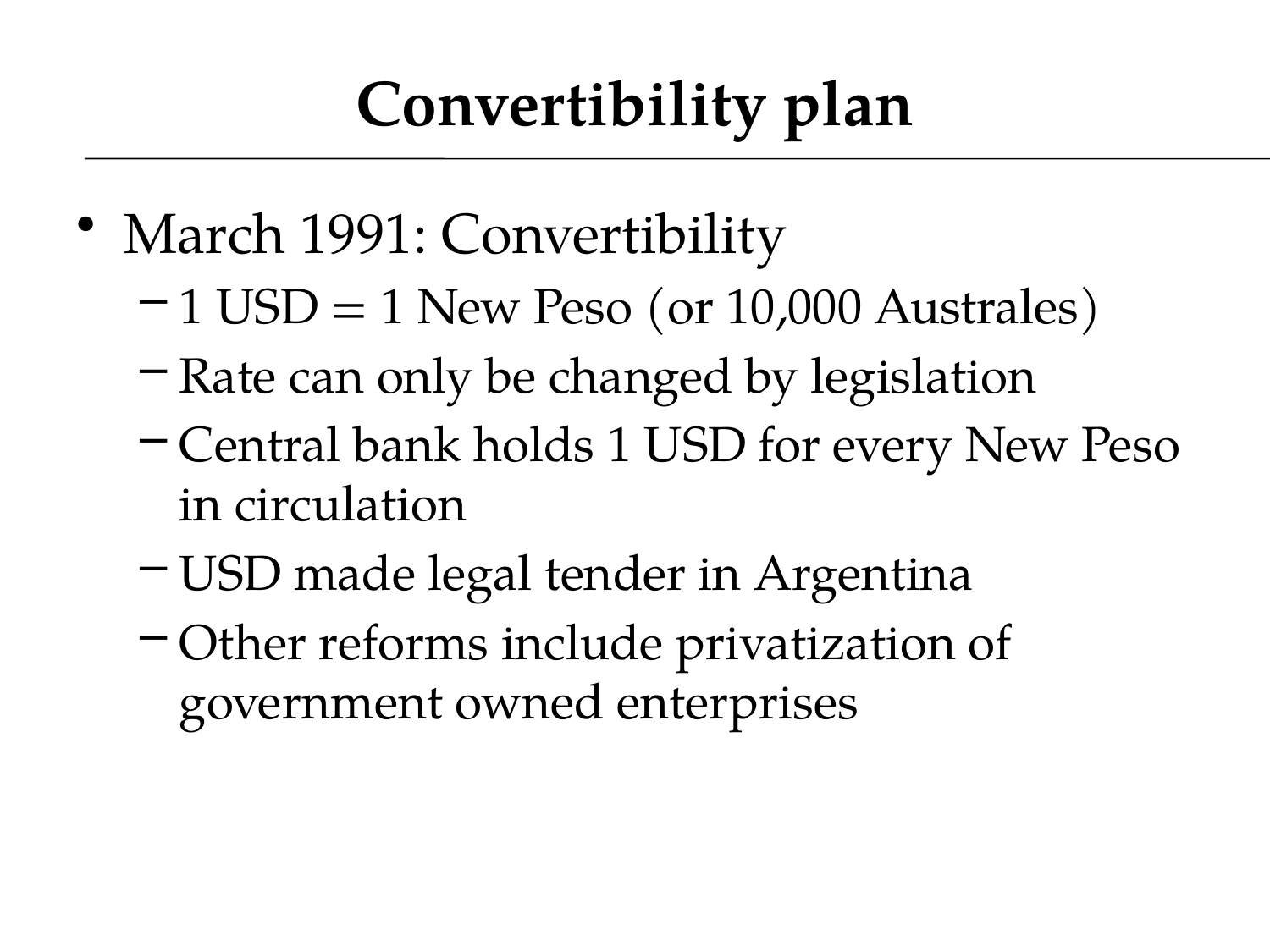

# Convertibility plan
March 1991: Convertibility
1 USD = 1 New Peso (or 10,000 Australes)
Rate can only be changed by legislation
Central bank holds 1 USD for every New Peso in circulation
USD made legal tender in Argentina
Other reforms include privatization of government owned enterprises